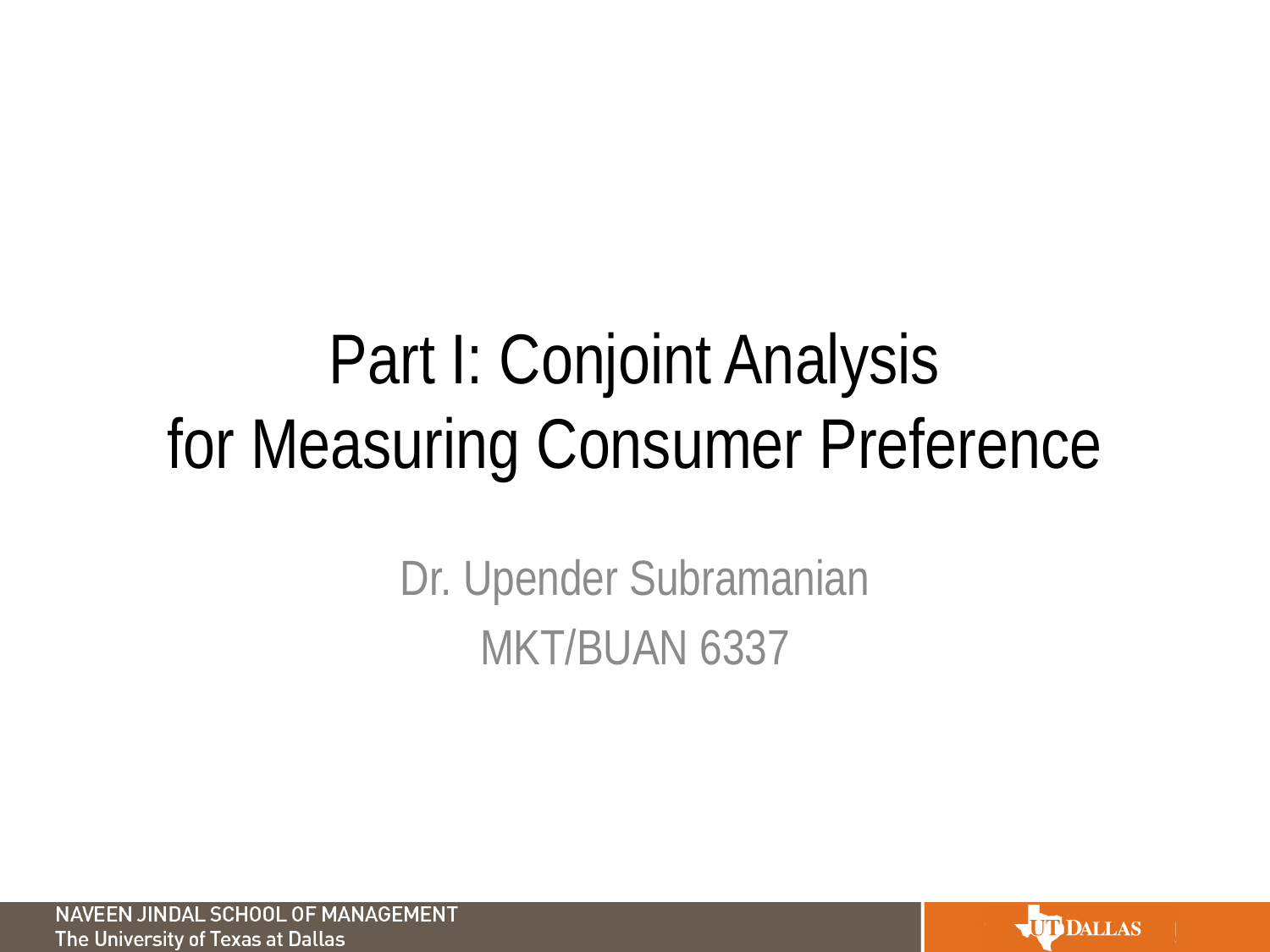

# Part I: Conjoint Analysis for Measuring Consumer Preference
Dr. Upender Subramanian
MKT/BUAN 6337